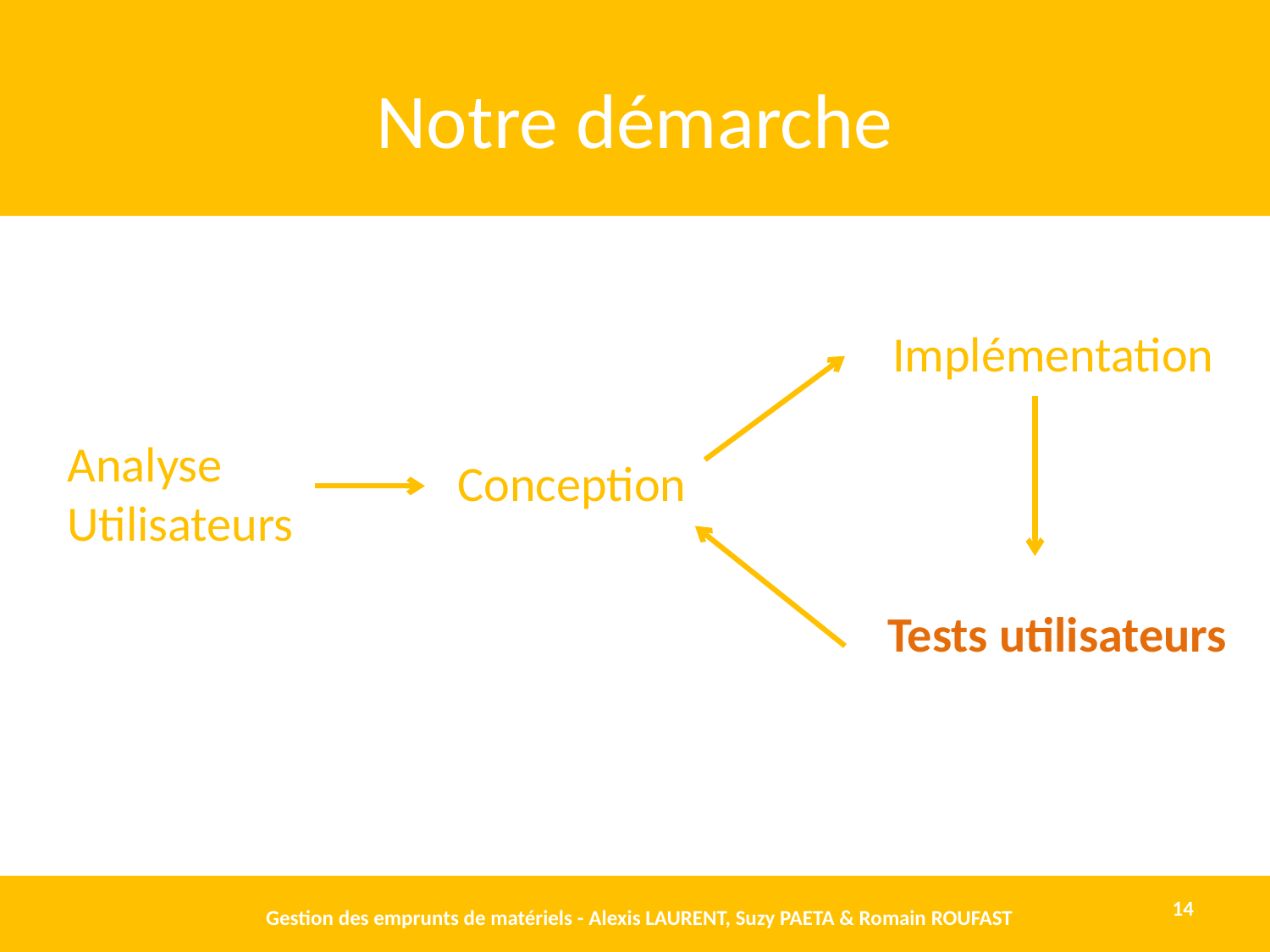

# Notre démarche
Implémentation
Analyse Utilisateurs
Conception
Tests utilisateurs

Gestion des emprunts de matériels - Alexis LAURENT, Suzy PAETA & Romain ROUFAST
14